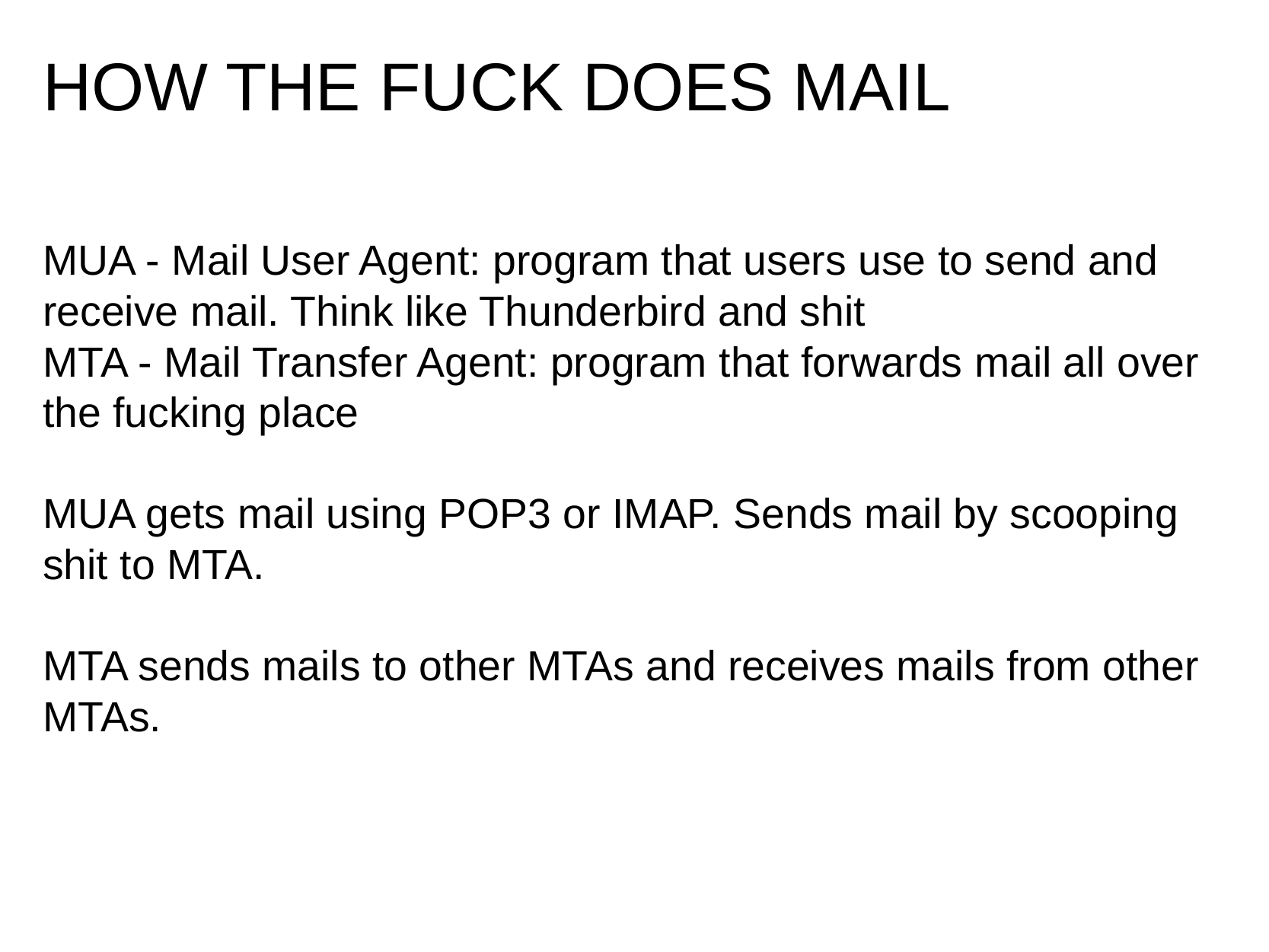

# HOW THE FUCK DOES MAIL
MUA - Mail User Agent: program that users use to send and receive mail. Think like Thunderbird and shit
MTA - Mail Transfer Agent: program that forwards mail all over the fucking place

MUA gets mail using POP3 or IMAP. Sends mail by scooping shit to MTA.

MTA sends mails to other MTAs and receives mails from other MTAs.